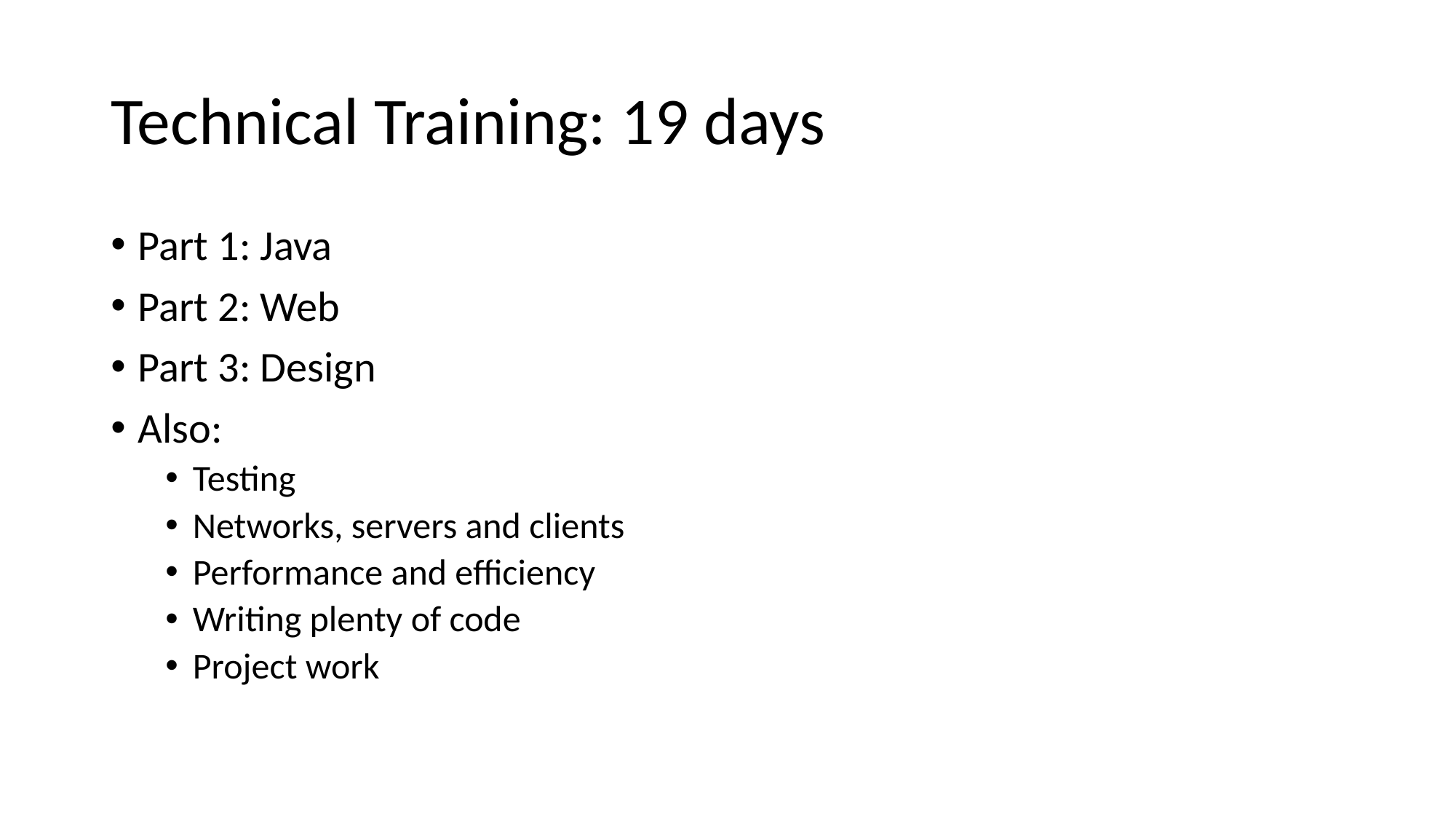

# Technical Training: 19 days
Part 1: Java
Part 2: Web
Part 3: Design
Also:
Testing
Networks, servers and clients
Performance and efficiency
Writing plenty of code
Project work